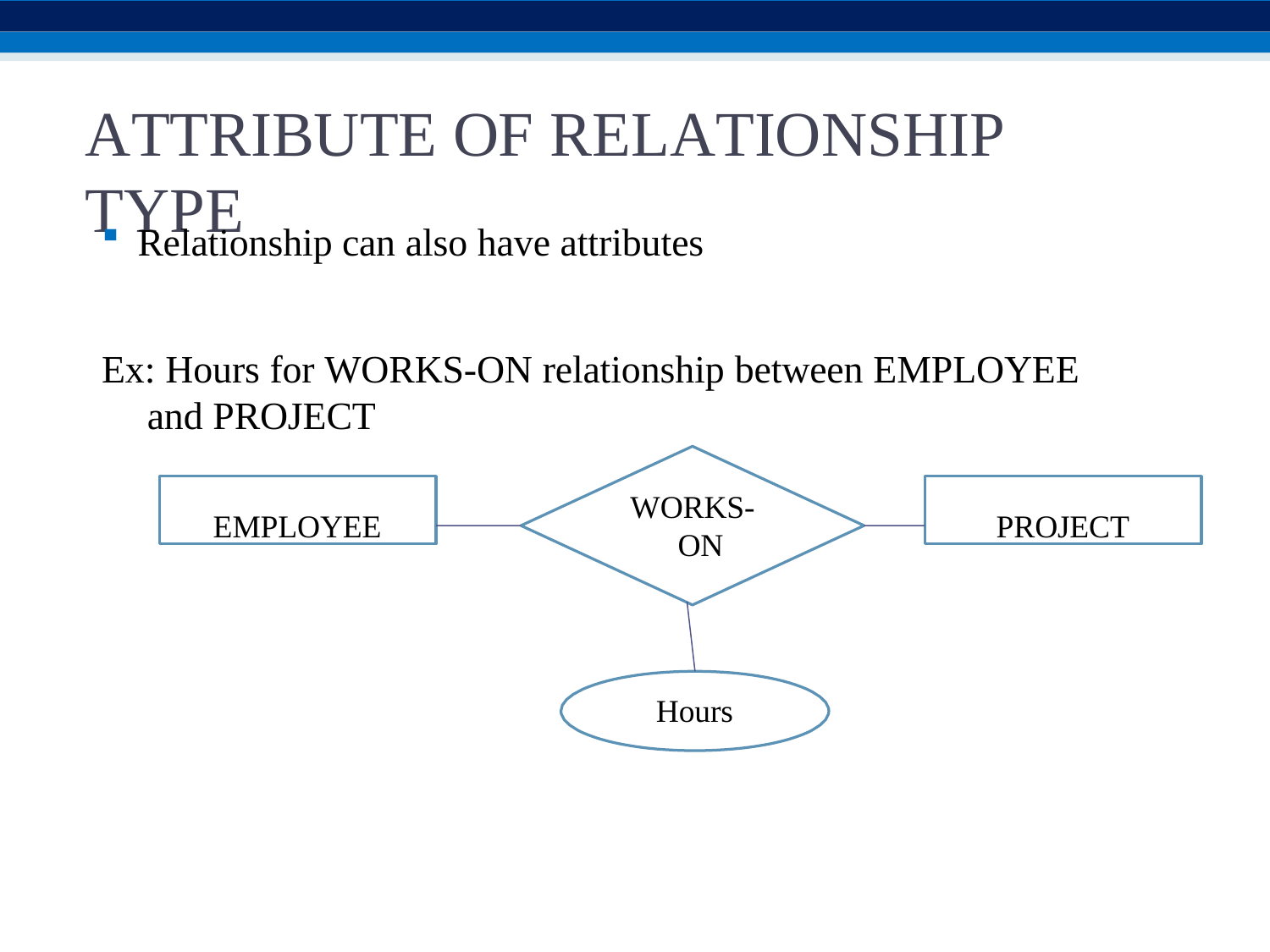

# ATTRIBUTE OF RELATIONSHIP TYPE
Relationship can also have attributes

Ex: Hours for WORKS-ON relationship between EMPLOYEE  and PROJECT

EMPLOYEE
PROJECT
WORKS-  ON

Hours